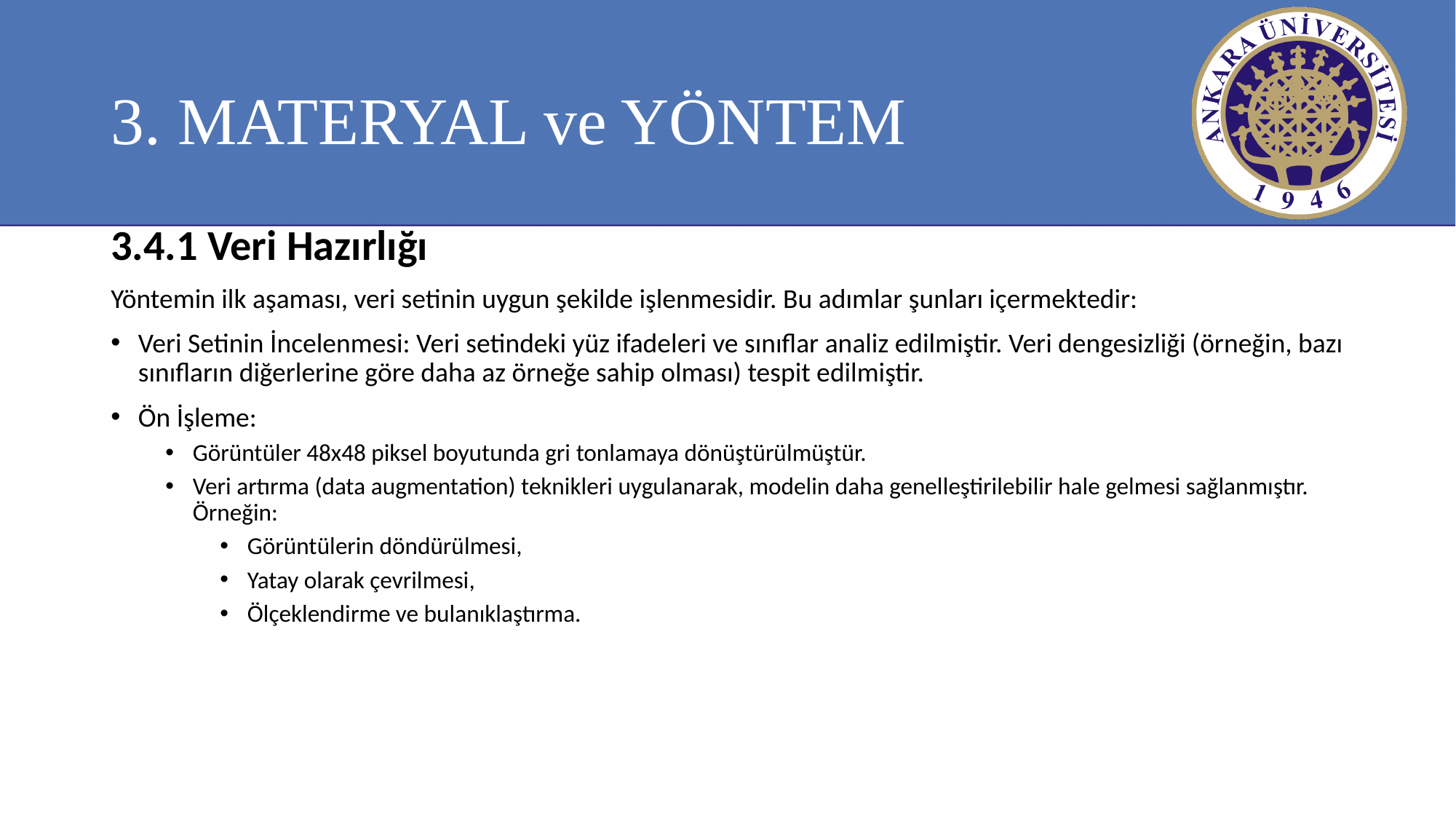

# 3. MATERYAL ve YÖNTEM
3.4.1 Veri Hazırlığı
Yöntemin ilk aşaması, veri setinin uygun şekilde işlenmesidir. Bu adımlar şunları içermektedir:
Veri Setinin İncelenmesi: Veri setindeki yüz ifadeleri ve sınıflar analiz edilmiştir. Veri dengesizliği (örneğin, bazı sınıfların diğerlerine göre daha az örneğe sahip olması) tespit edilmiştir.
Ön İşleme:
Görüntüler 48x48 piksel boyutunda gri tonlamaya dönüştürülmüştür.
Veri artırma (data augmentation) teknikleri uygulanarak, modelin daha genelleştirilebilir hale gelmesi sağlanmıştır. Örneğin:
Görüntülerin döndürülmesi,
Yatay olarak çevrilmesi,
Ölçeklendirme ve bulanıklaştırma.